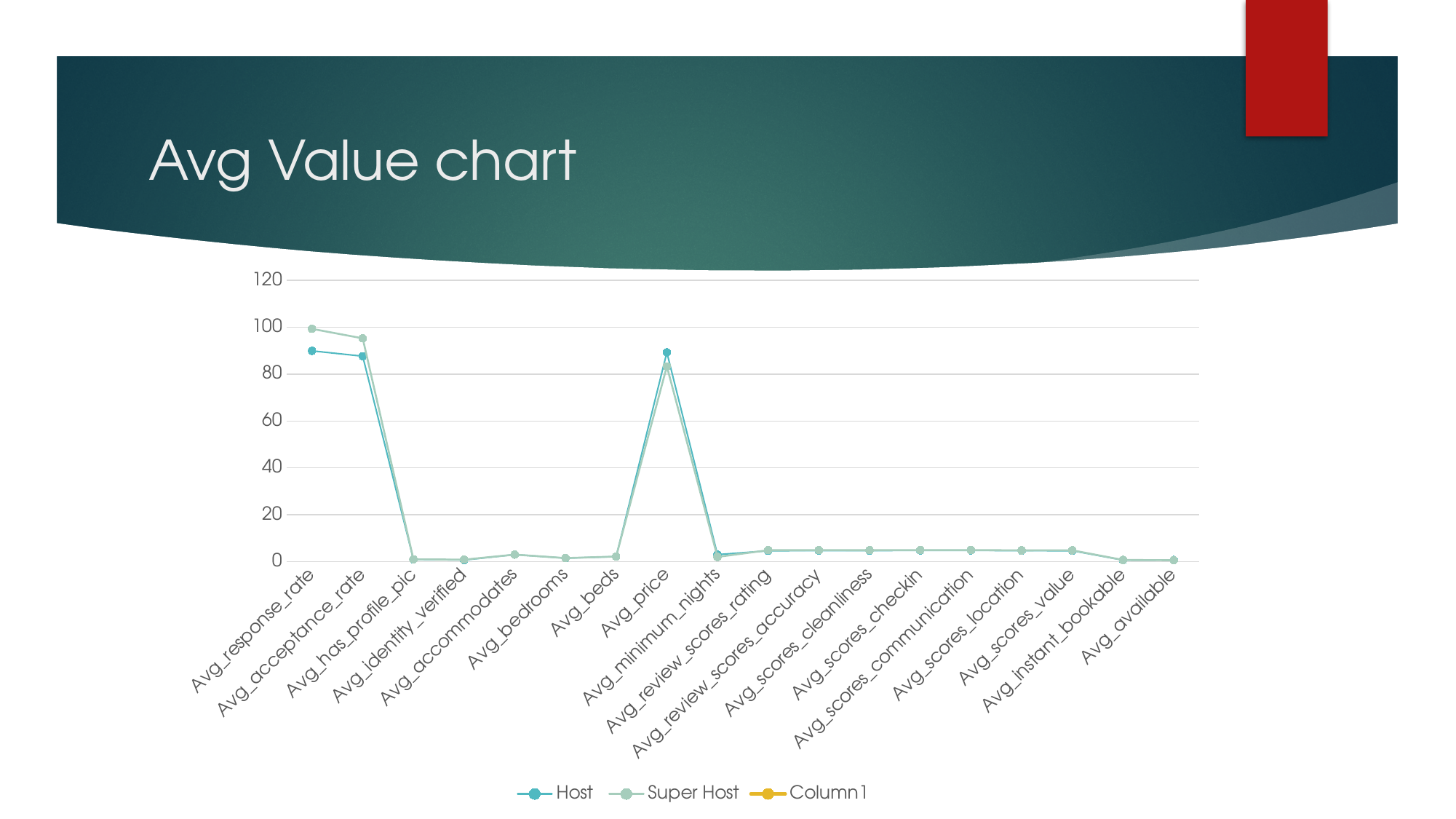

# Avg Value chart

### Chart

| Category | Host  | Super Host | Column1 |
|---|---|---|---|
| Avg_response_rate | 89.91173184357542 | 99.2823629169022 | None |
| Avg_acceptance_rate | 87.62714097496706 | 95.24283351708931 | None |
| Avg_has_profile_pic | 0.9955909784636255 | 0.9989403973509934 | None |
| Avg_identity_verified | 0.6620315414617602 | 0.856953642384106 | None |
| Avg_accommodates | 3.0 | 3.0 | None |
| Avg_bedrooms | 1.475500091759956 | 1.5058962264150944 | None |
| Avg_beds | 2.144292395634852 | 2.1703208556149733 | None |
| Avg_price | 89.23249109716805 | 83.30384105960265 | None |
| Avg_minimum_nights | 3.0 | 2.0 | None |
| Avg_review_scores_rating | 4.610707929755597 | 4.872485850461468 | None |
| Avg_review_scores_accuracy | 4.728450935370783 | 4.902039002913695 | None |
| Avg_scores_cleanliness | 4.67893587811408 | 4.8847935342680815 | None |
| Avg_scores_checkin | 4.799179494175465 | 4.9382607139883 | None |
| Avg_scores_communication | 4.7884968914565915 | 4.941329153549617 | None |
| Avg_scores_location | 4.662502875193265 | 4.81151582300663 | None |
| Avg_scores_value | 4.643427593790252 | 4.833781109608676 | None |
| Avg_instant_bookable | 0.6588095641851789 | 0.7321854304635762 | None |
| Avg_available | 0.7185185185185186 | 0.5982142857142857 | None |